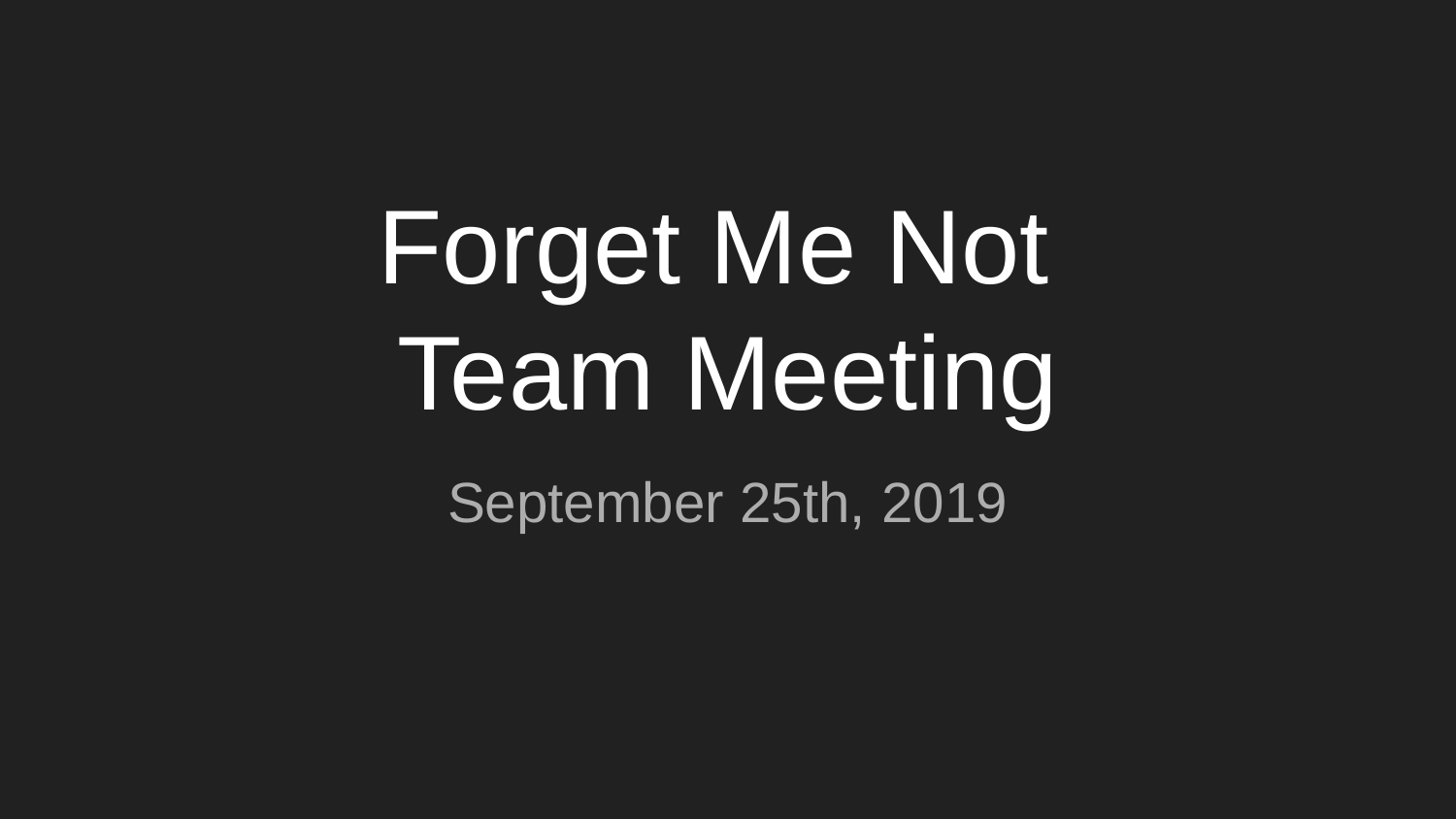

# Forget Me Not
Team Meeting
September 25th, 2019